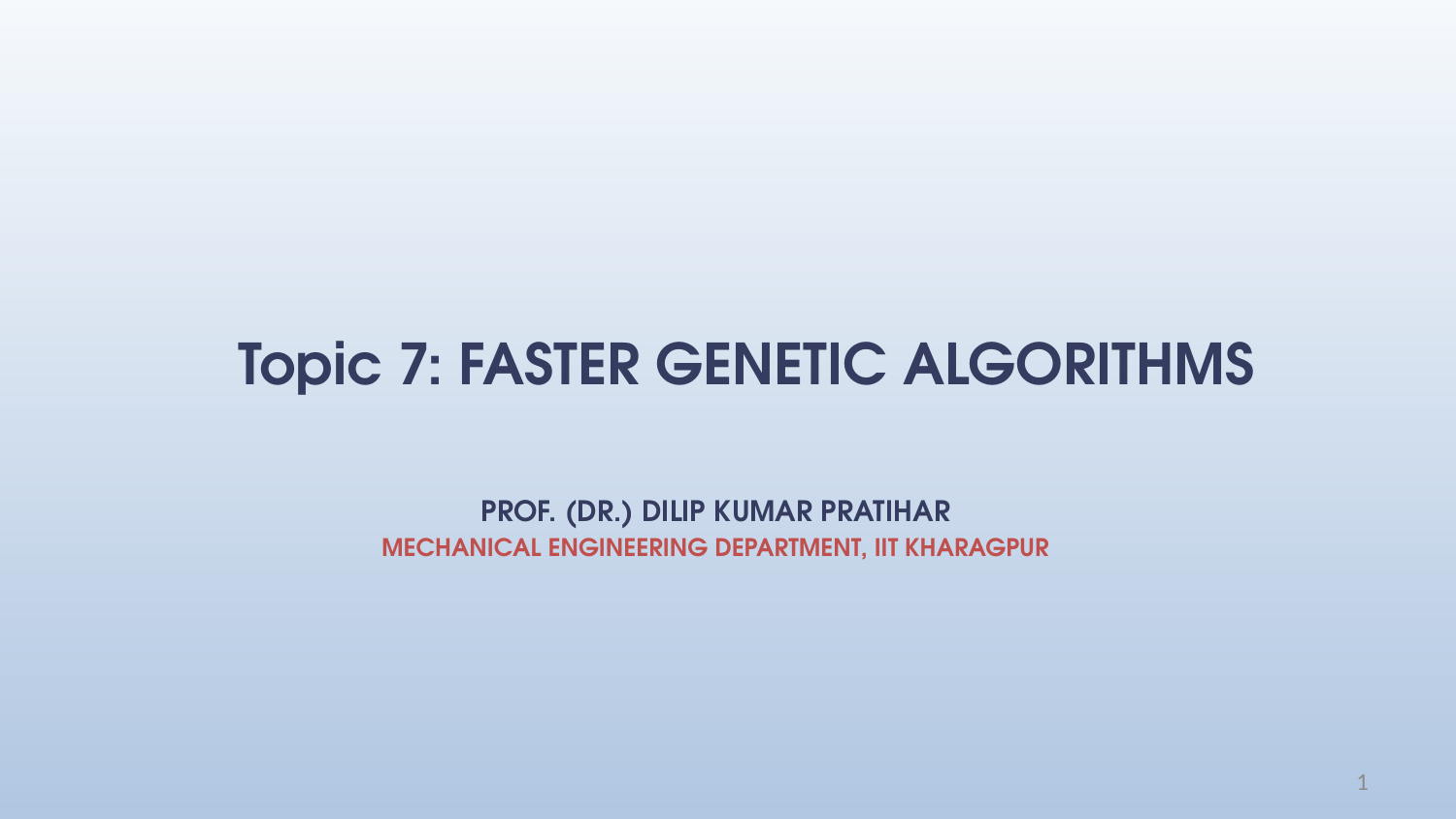

Topic 7: FASTER GENETIC ALGORITHMS

PROF. (DR.) DILIP KUMAR PRATIHAR
MECHANICAL ENGINEERING DEPARTMENT, IIT KHARAGPUR
1